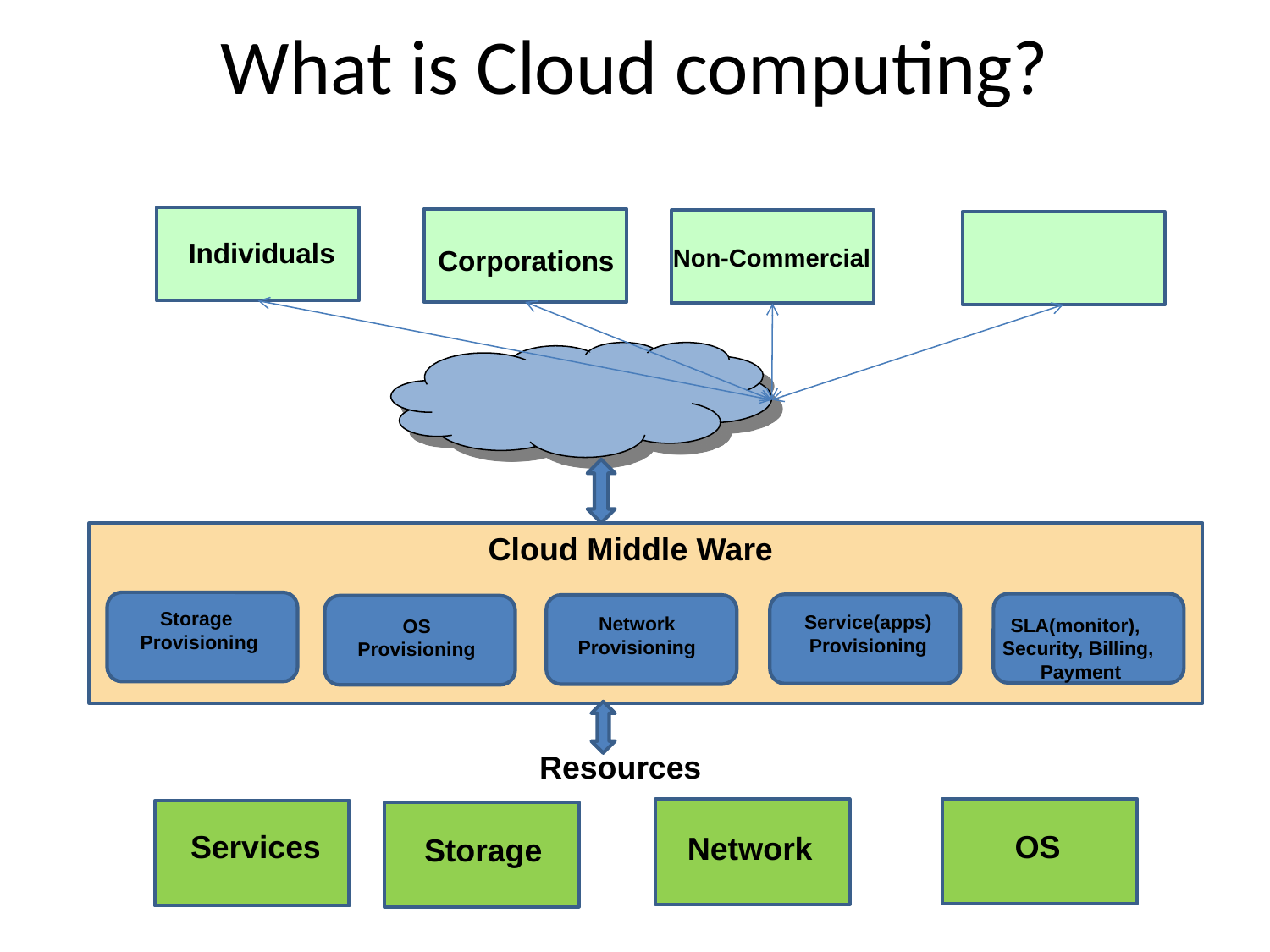

# What is Cloud computing?

Individuals
Non-Commercial
Corporations

Cloud Middle Ware

Storage
Provisioning
Service(apps)
Provisioning
Network
Provisioning
SLA(monitor),
Security, Billing,
 Payment
OS
Provisioning

Resources

Services
OS
Network
Storage